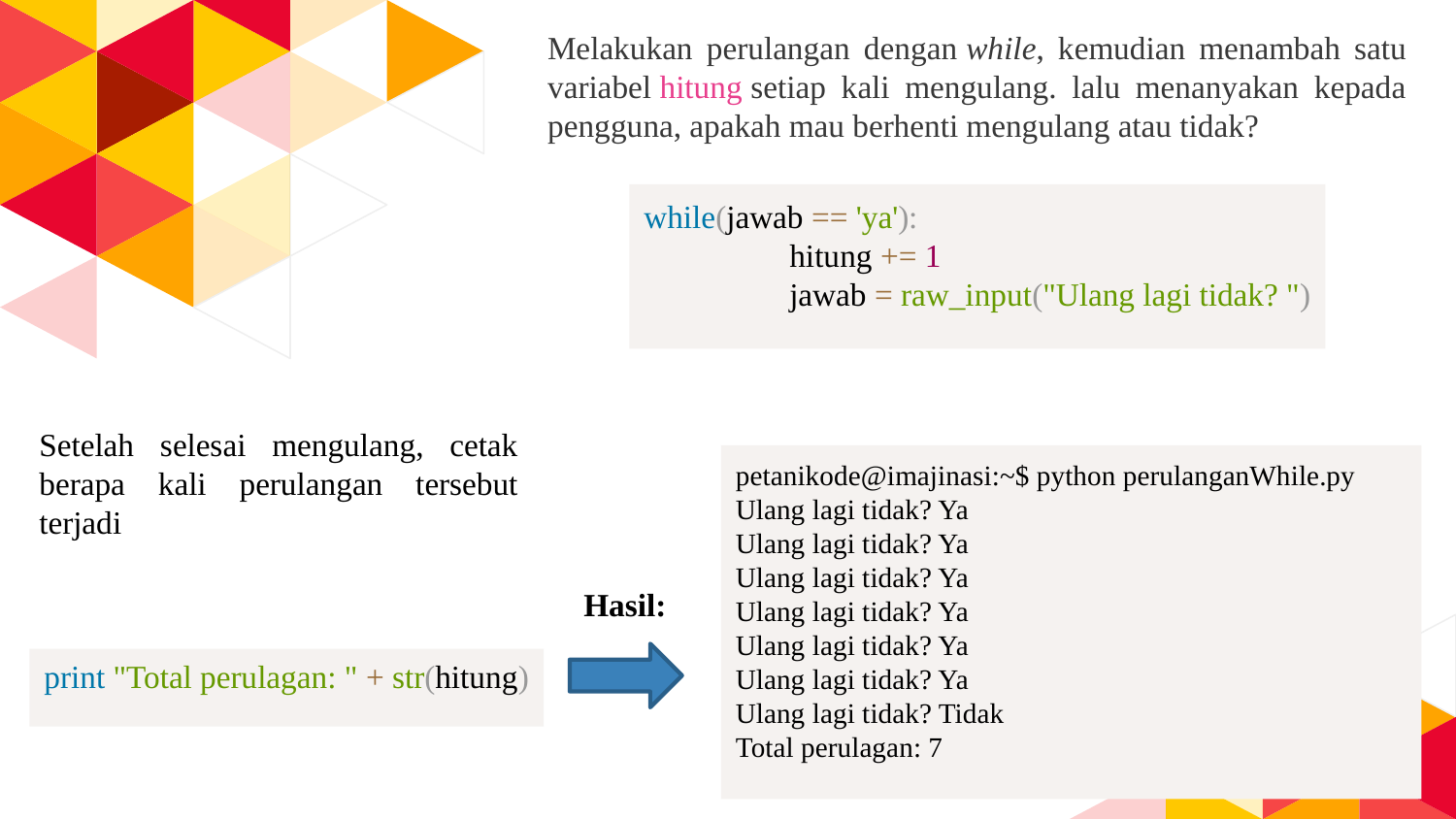

Melakukan perulangan dengan while, kemudian menambah satu variabel hitung setiap kali mengulang. lalu menanyakan kepada pengguna, apakah mau berhenti mengulang atau tidak?
while(jawab == 'ya'):
	hitung += 1
	jawab = raw_input("Ulang lagi tidak? ")
Setelah selesai mengulang, cetak berapa kali perulangan tersebut terjadi
petanikode@imajinasi:~$ python perulanganWhile.py
Ulang lagi tidak? Ya
Ulang lagi tidak? Ya
Ulang lagi tidak? Ya
Ulang lagi tidak? Ya
Ulang lagi tidak? Ya
Ulang lagi tidak? Ya
Ulang lagi tidak? Tidak
Total perulagan: 7
Hasil:
print "Total perulagan: " + str(hitung)